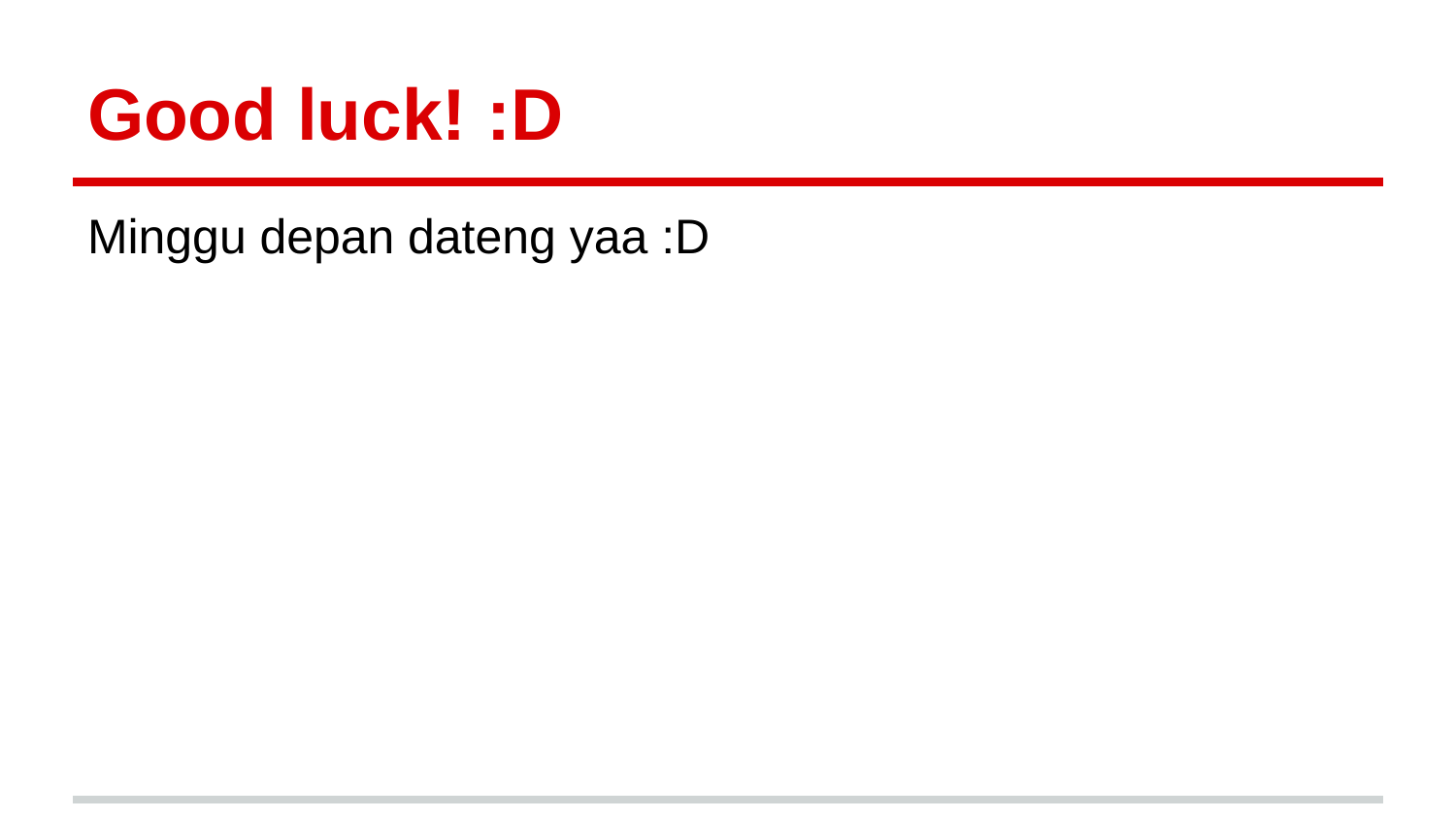

# Good luck! :D
Minggu depan dateng yaa :D